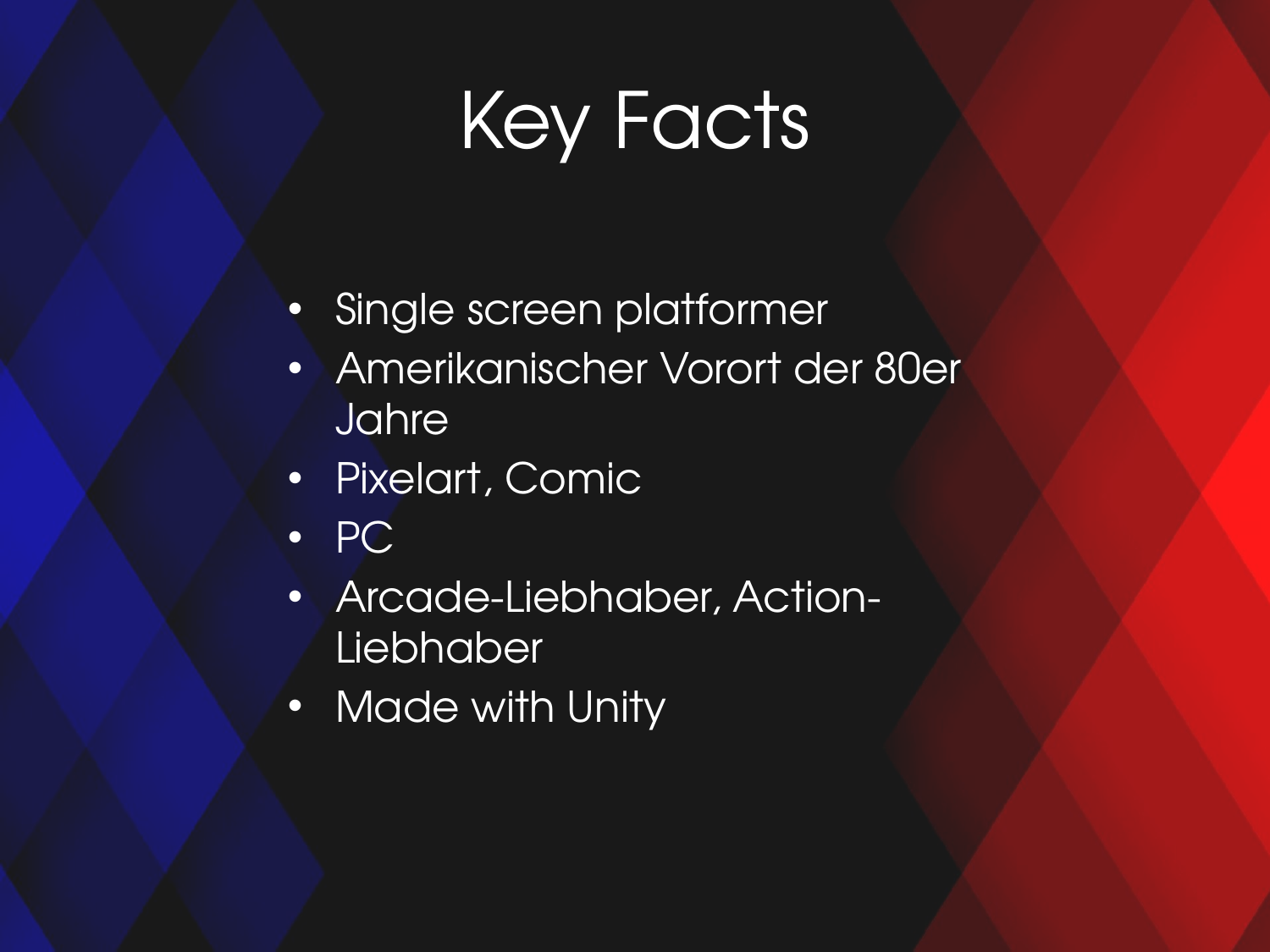

# Key Facts
Single screen platformer
Amerikanischer Vorort der 80er Jahre
Pixelart, Comic
PC
Arcade-Liebhaber, Action-Liebhaber
Made with Unity